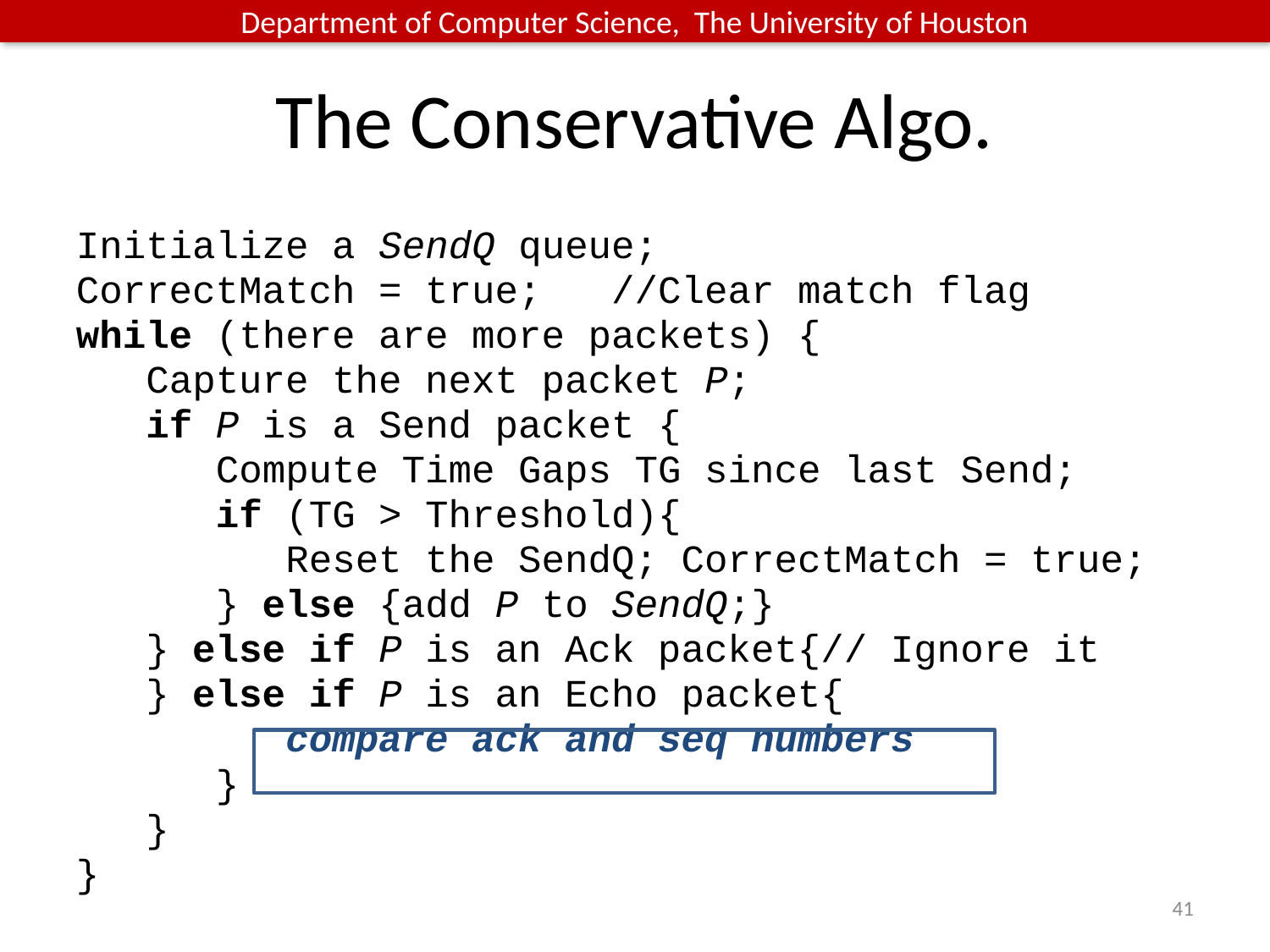

# The Conservative Algo.
Initialize a SendQ queue;
CorrectMatch = true;   //Clear match flag
while (there are more packets) {
   Capture the next packet P;
   if P is a Send packet {
      Compute Time Gaps TG since last Send;
      if (TG > Threshold){
         Reset the SendQ; CorrectMatch = true;
      } else {add P to SendQ;}
   } else if P is an Ack packet{// Ignore it
   } else if P is an Echo packet{
         compare ack and seq numbers
      }
   }
}

41